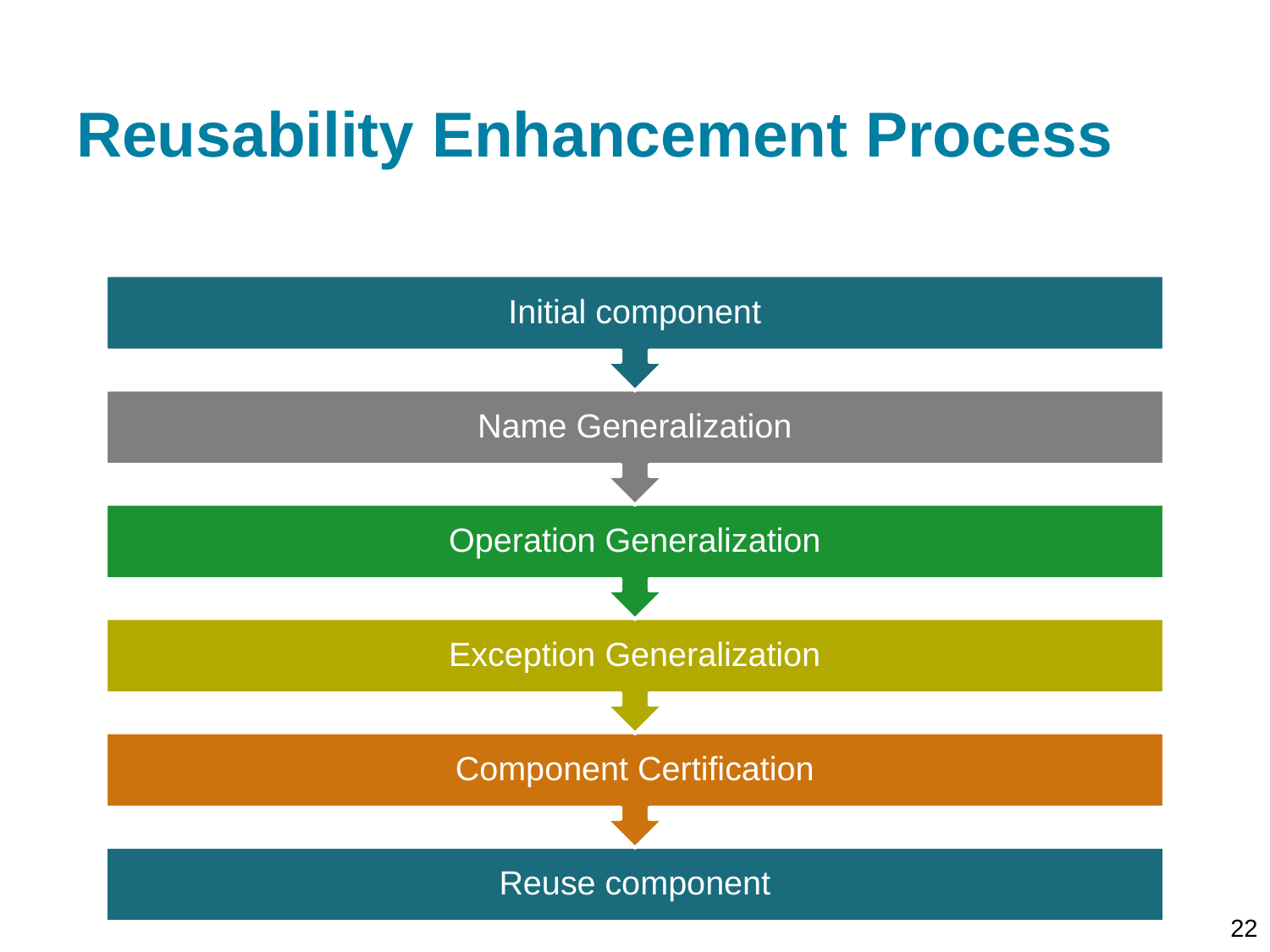

# Reusability Enhancement Process
Reuse component
Component Certification
Exception Generalization
Operation Generalization
Name Generalization
Initial component
22